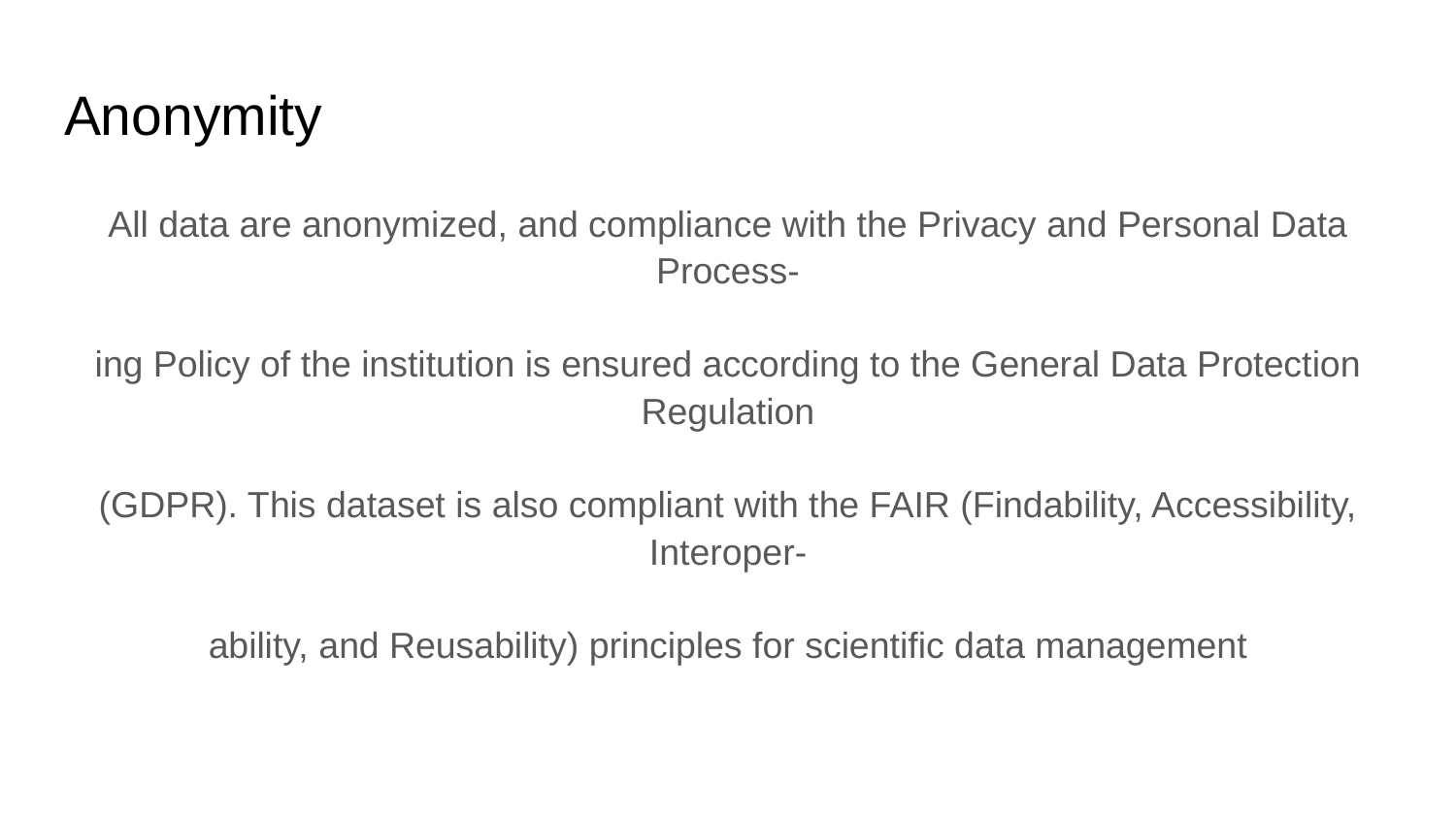

# Anonymity
All data are anonymized, and compliance with the Privacy and Personal Data Process-

ing Policy of the institution is ensured according to the General Data Protection Regulation

(GDPR). This dataset is also compliant with the FAIR (Findability, Accessibility, Interoper-

ability, and Reusability) principles for scientific data management